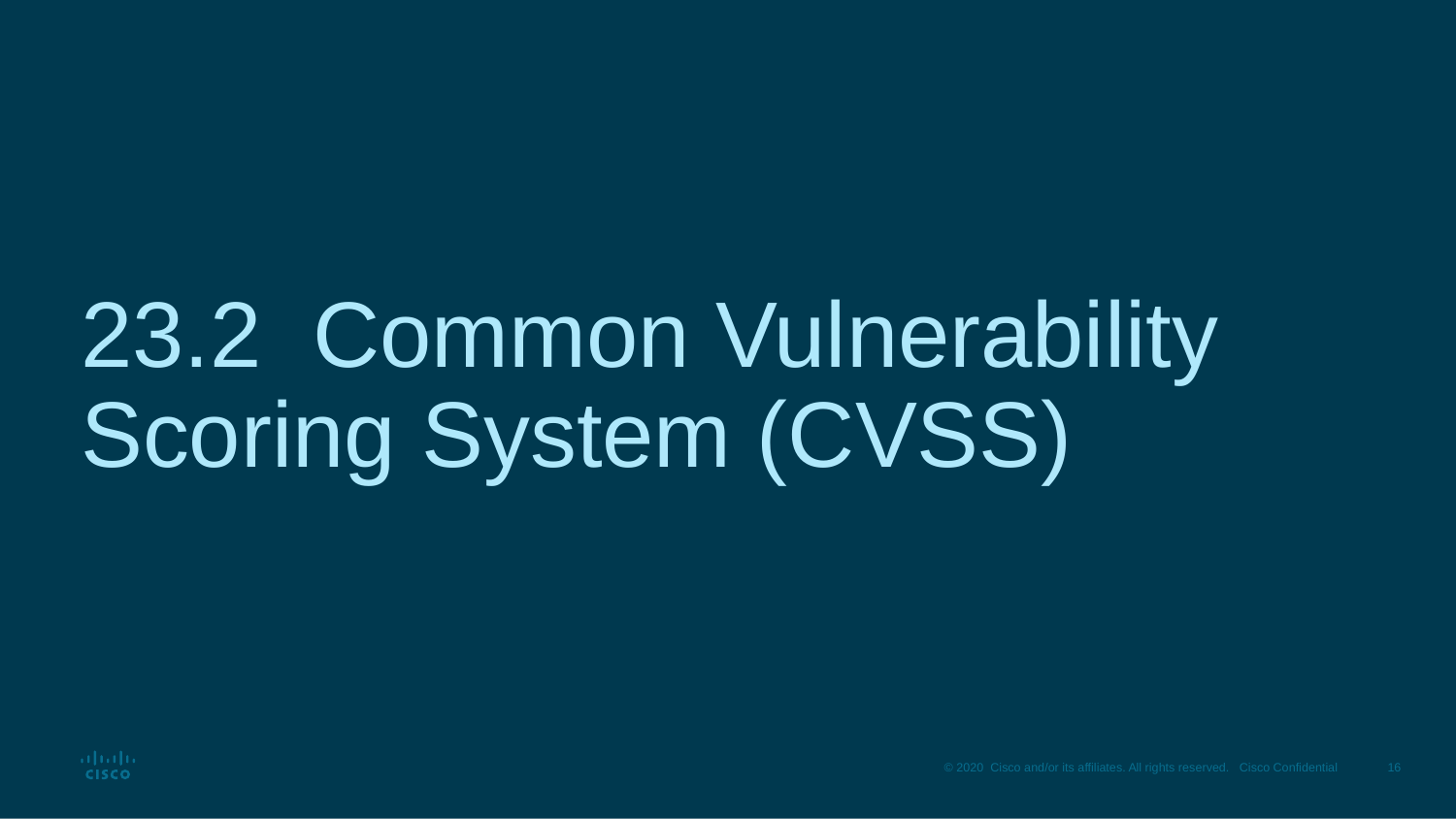

# 23.2  Common Vulnerability Scoring System (CVSS)